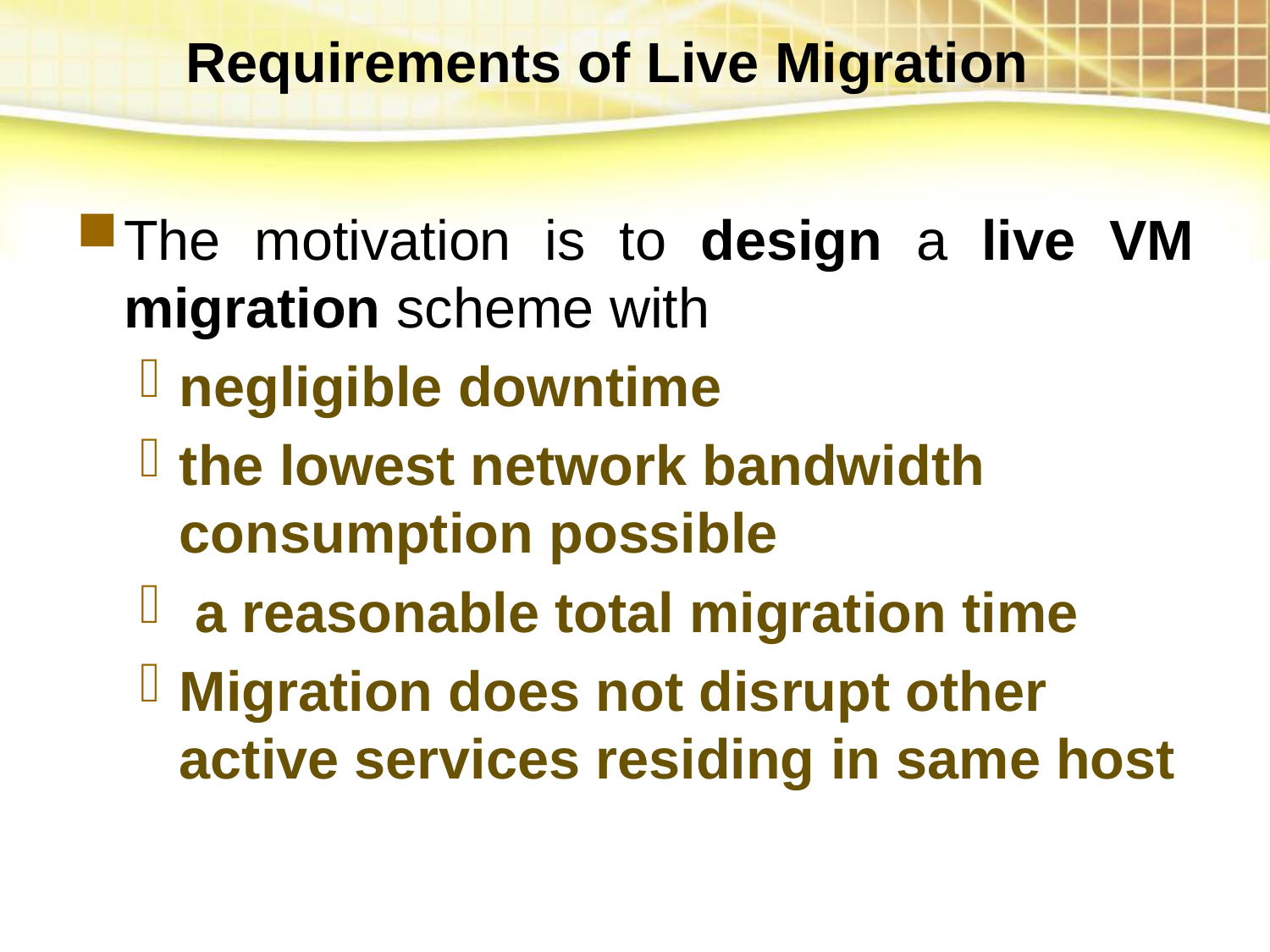

Requirements of Live Migration
The motivation is to design a live VM migration scheme with
negligible downtime
the lowest network bandwidth consumption possible
 a reasonable total migration time
Migration does not disrupt other active services residing in same host